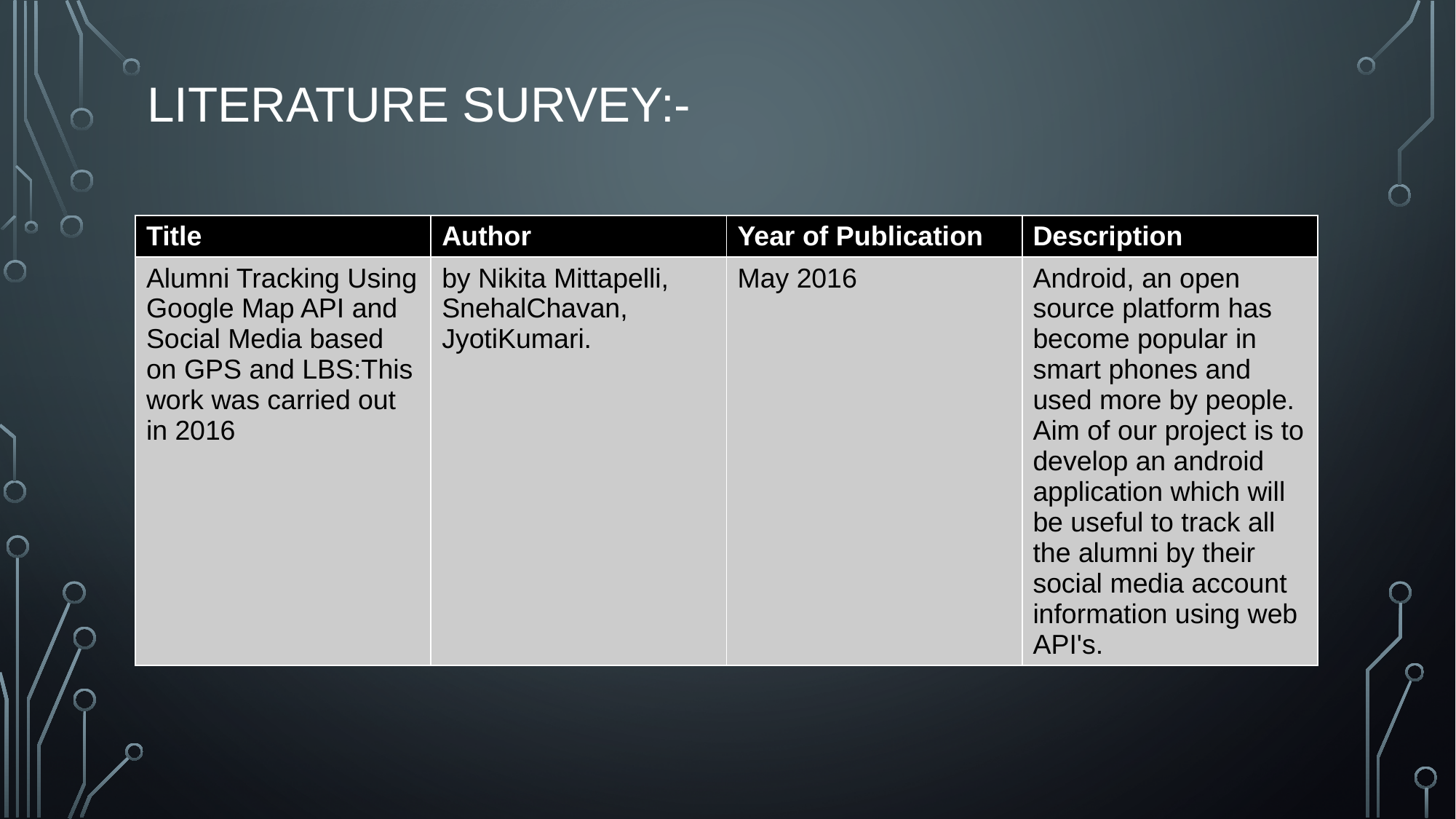

# Literature survey:-
| Title | Author | Year of Publication | Description |
| --- | --- | --- | --- |
| Alumni Tracking Using Google Map API and Social Media based on GPS and LBS:This work was carried out in 2016 | by Nikita Mittapelli, SnehalChavan, JyotiKumari. | May 2016 | Android, an open source platform has become popular in smart phones and used more by people. Aim of our project is to develop an android application which will be useful to track all the alumni by their social media account information using web API's. |